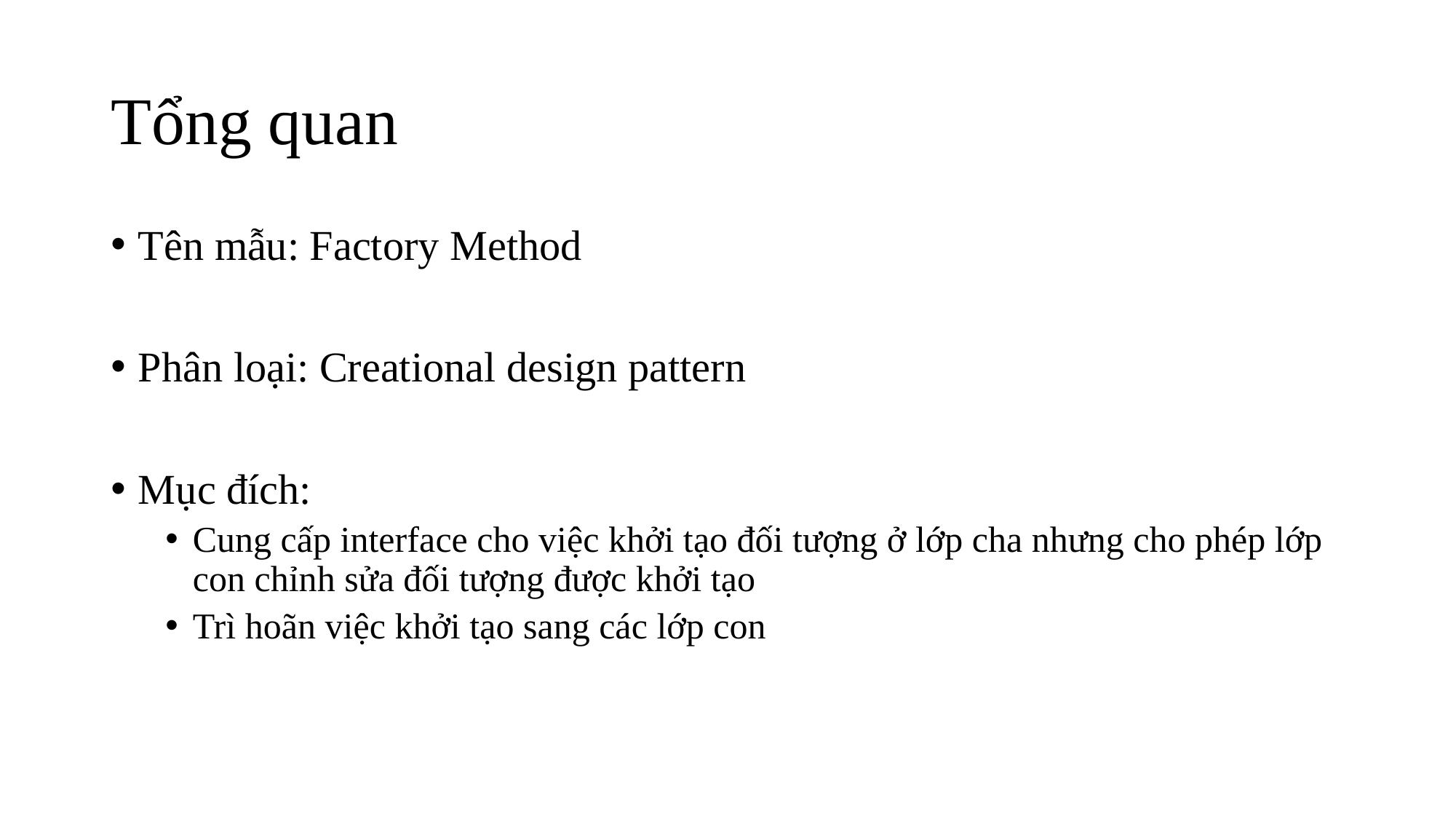

# Tổng quan
Tên mẫu: Factory Method

Phân loại: Creational design pattern

Mục đích:
Cung cấp interface cho việc khởi tạo đối tượng ở lớp cha nhưng cho phép lớp con chỉnh sửa đối tượng được khởi tạo
Trì hoãn việc khởi tạo sang các lớp con